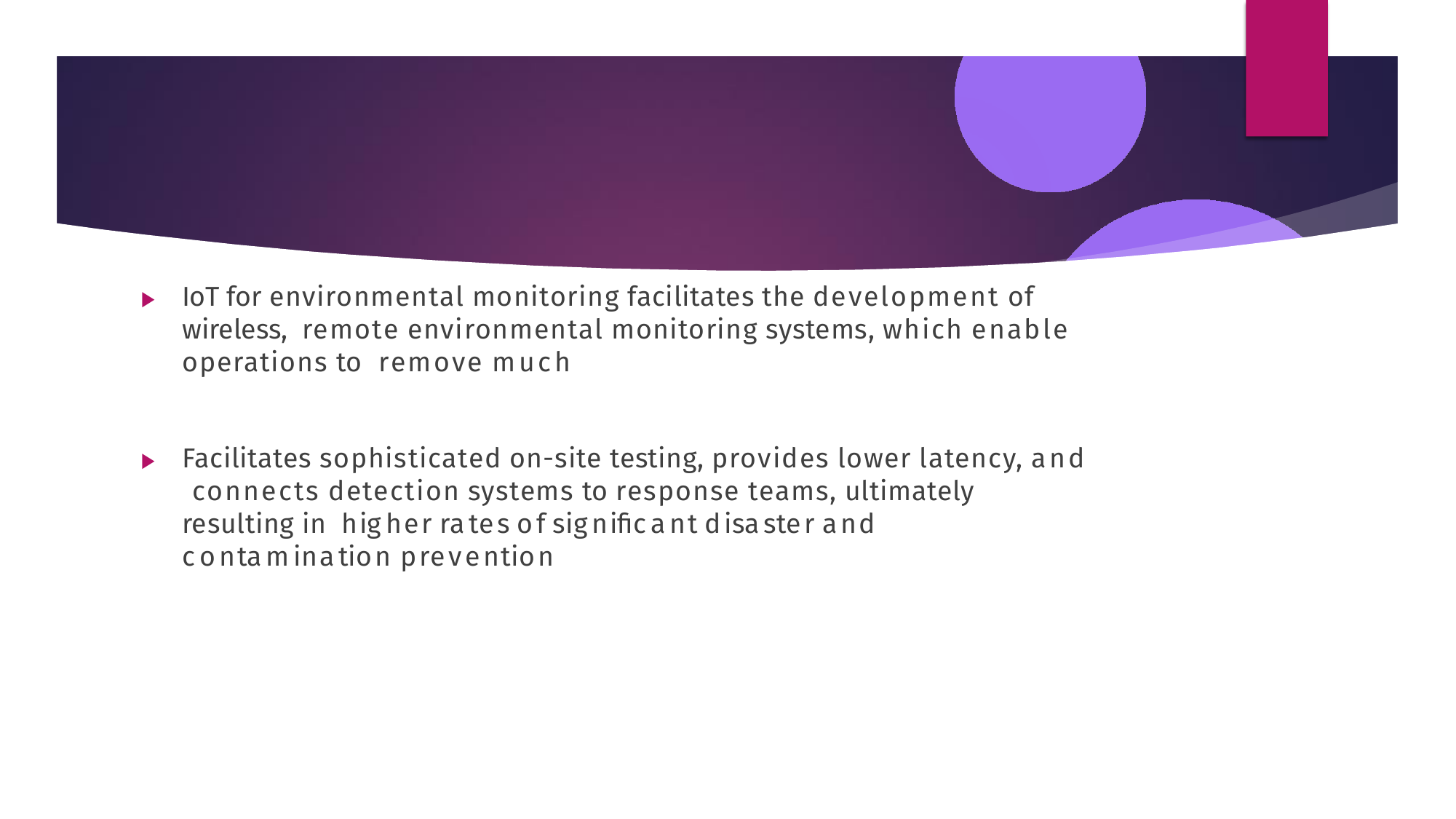

# ▶	IoT for environmental monitoring facilitates the development of wireless,  remote environmental monitoring systems, which enable operations to  remove much
▶	Facilitates sophisticated on-site testing, provides lower latency, and  connects detection systems to response teams, ultimately resulting in  higher rates of significant disaster and contamination prevention